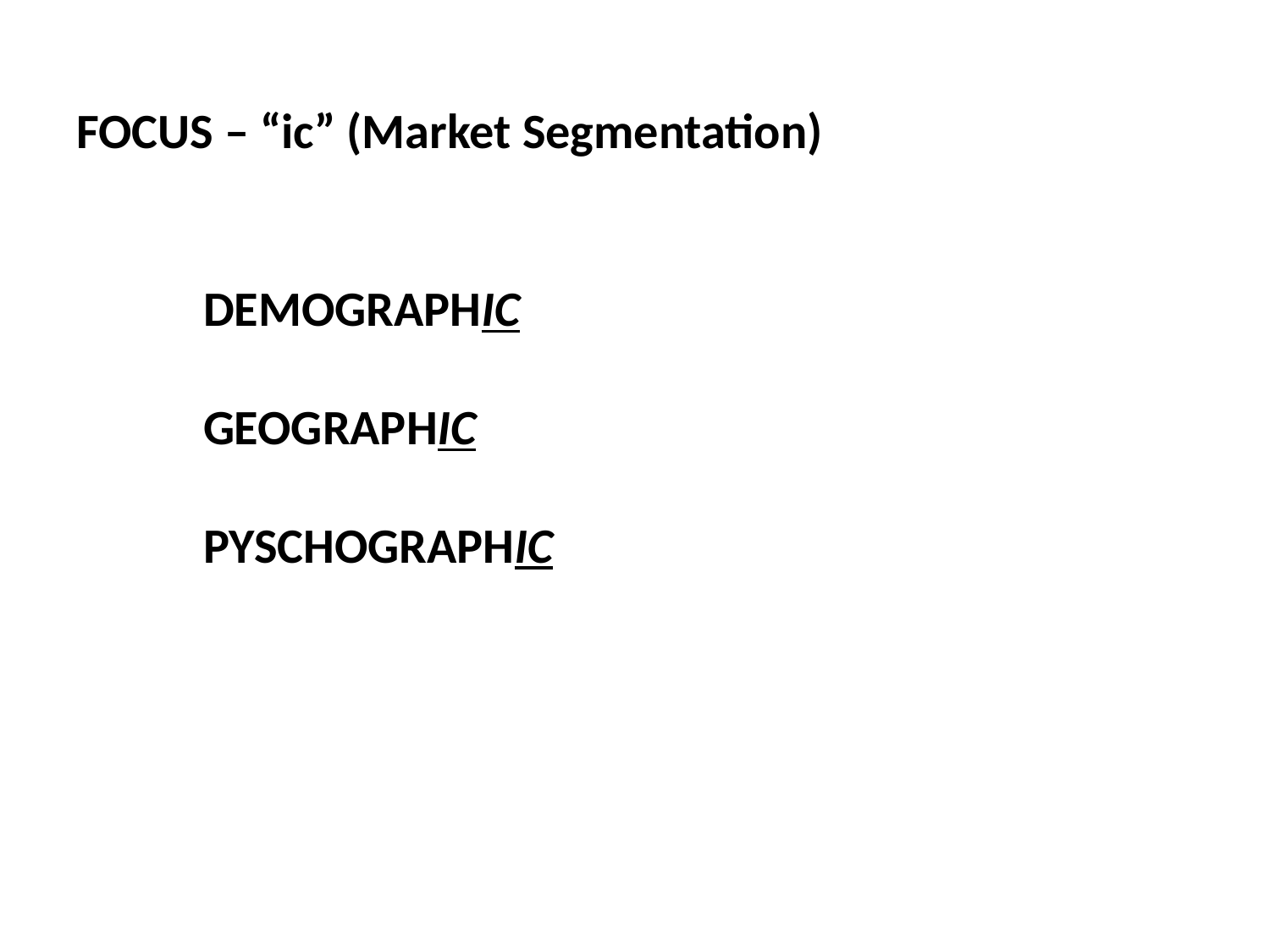

# FOCUS – “ic” (Market Segmentation) DEMOGRAPHIC GEOGRAPHIC PYSCHOGRAPHIC